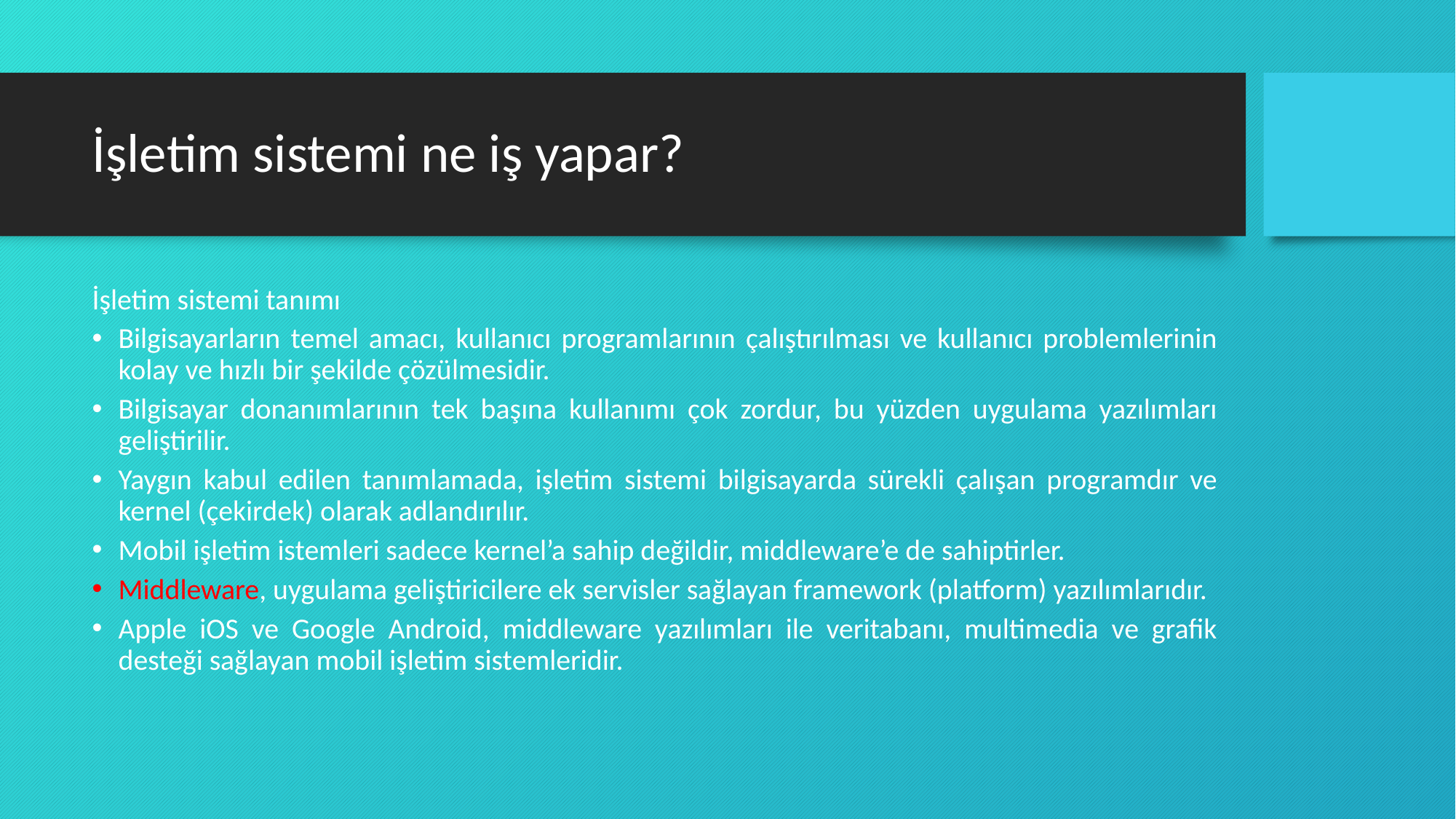

# İşletim sistemi ne iş yapar?
İşletim sistemi tanımı
Bilgisayarların temel amacı, kullanıcı programlarının çalıştırılması ve kullanıcı problemlerinin kolay ve hızlı bir şekilde çözülmesidir.
Bilgisayar donanımlarının tek başına kullanımı çok zordur, bu yüzden uygulama yazılımları geliştirilir.
Yaygın kabul edilen tanımlamada, işletim sistemi bilgisayarda sürekli çalışan programdır ve kernel (çekirdek) olarak adlandırılır.
Mobil işletim istemleri sadece kernel’a sahip değildir, middleware’e de sahiptirler.
Middleware, uygulama geliştiricilere ek servisler sağlayan framework (platform) yazılımlarıdır.
Apple iOS ve Google Android, middleware yazılımları ile veritabanı, multimedia ve grafik desteği sağlayan mobil işletim sistemleridir.